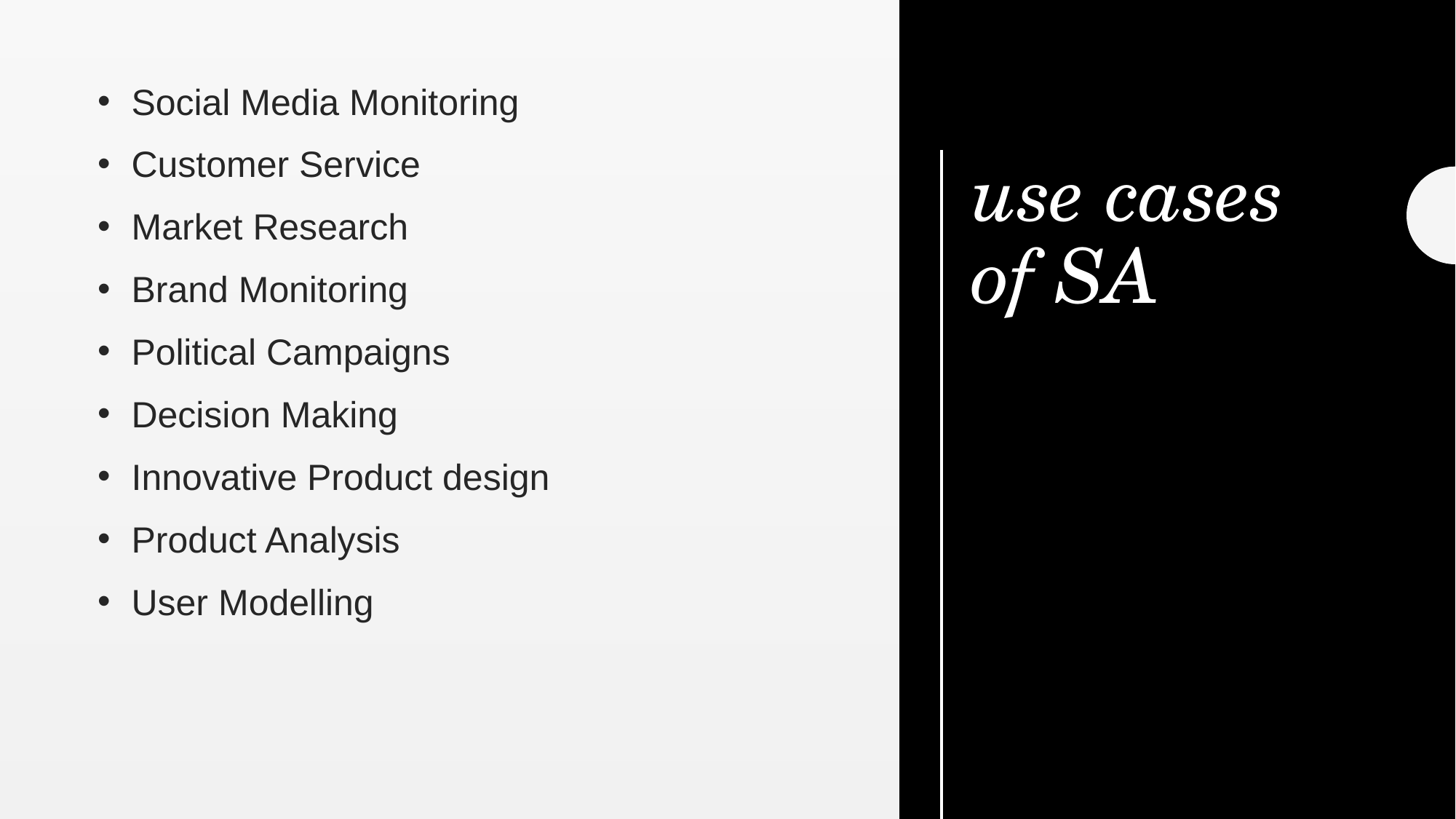

Social Media Monitoring
Customer Service
Market Research
Brand Monitoring
Political Campaigns
Decision Making
Innovative Product design
Product Analysis
User Modelling
use cases of SA